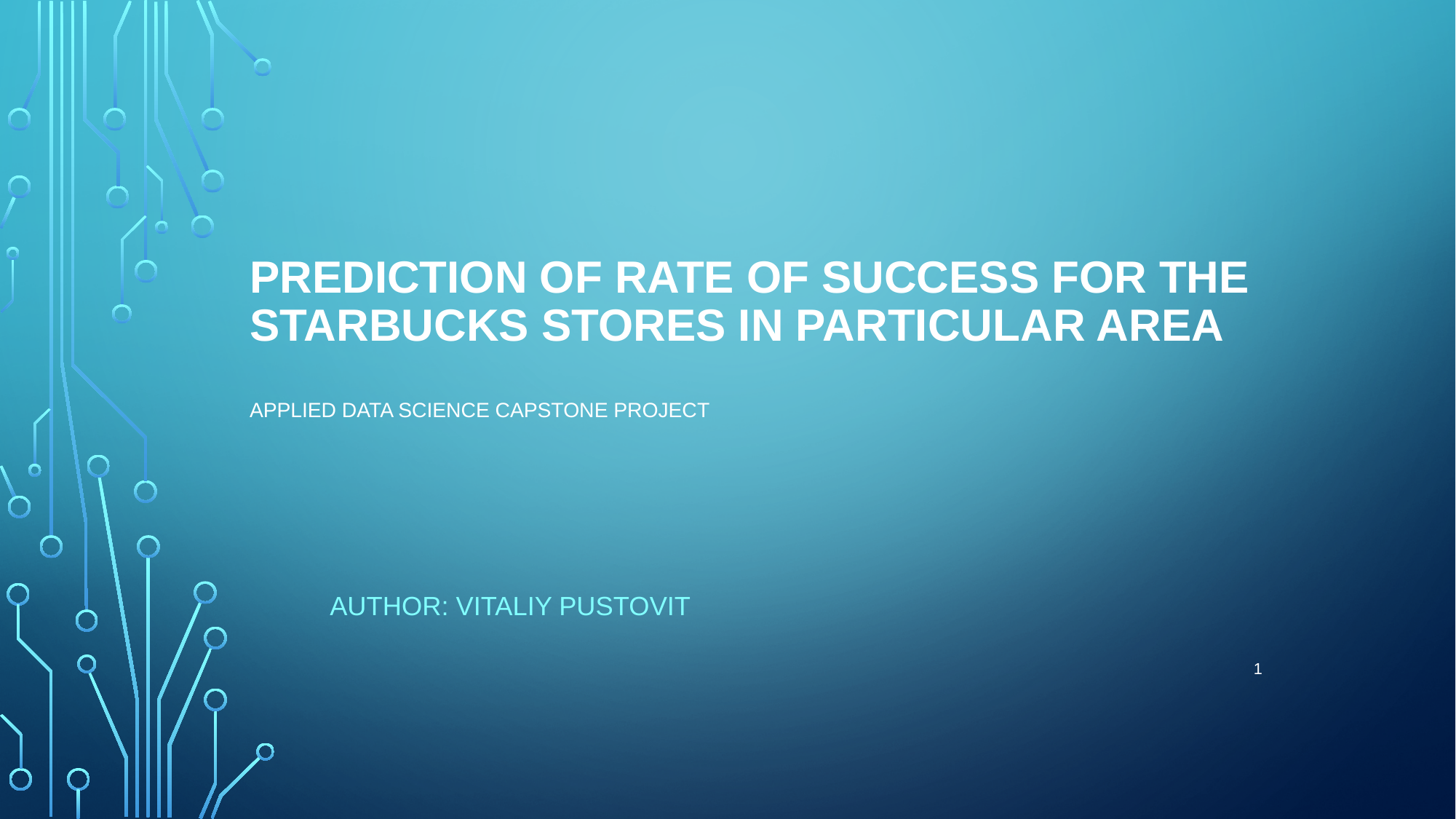

# Prediction OF rate of success fOR the Starbucks stores in particular area Applied Data Science Capstone Project

					Author: VITALIY PUSTOVIT
1